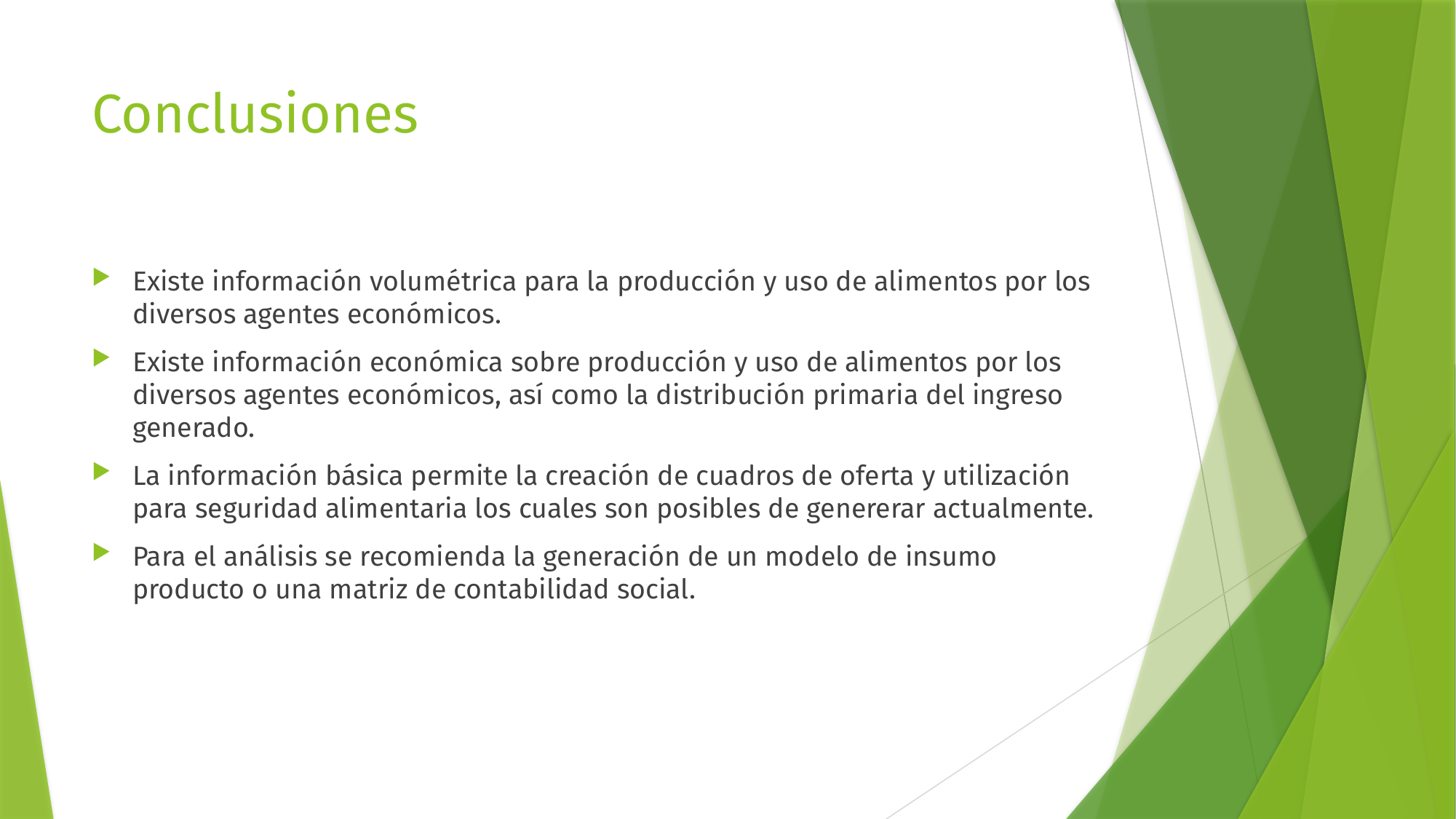

# Conclusiones
Existe información volumétrica para la producción y uso de alimentos por los diversos agentes económicos.
Existe información económica sobre producción y uso de alimentos por los diversos agentes económicos, así como la distribución primaria del ingreso generado.
La información básica permite la creación de cuadros de oferta y utilización para seguridad alimentaria los cuales son posibles de genererar actualmente.
Para el análisis se recomienda la generación de un modelo de insumo producto o una matriz de contabilidad social.